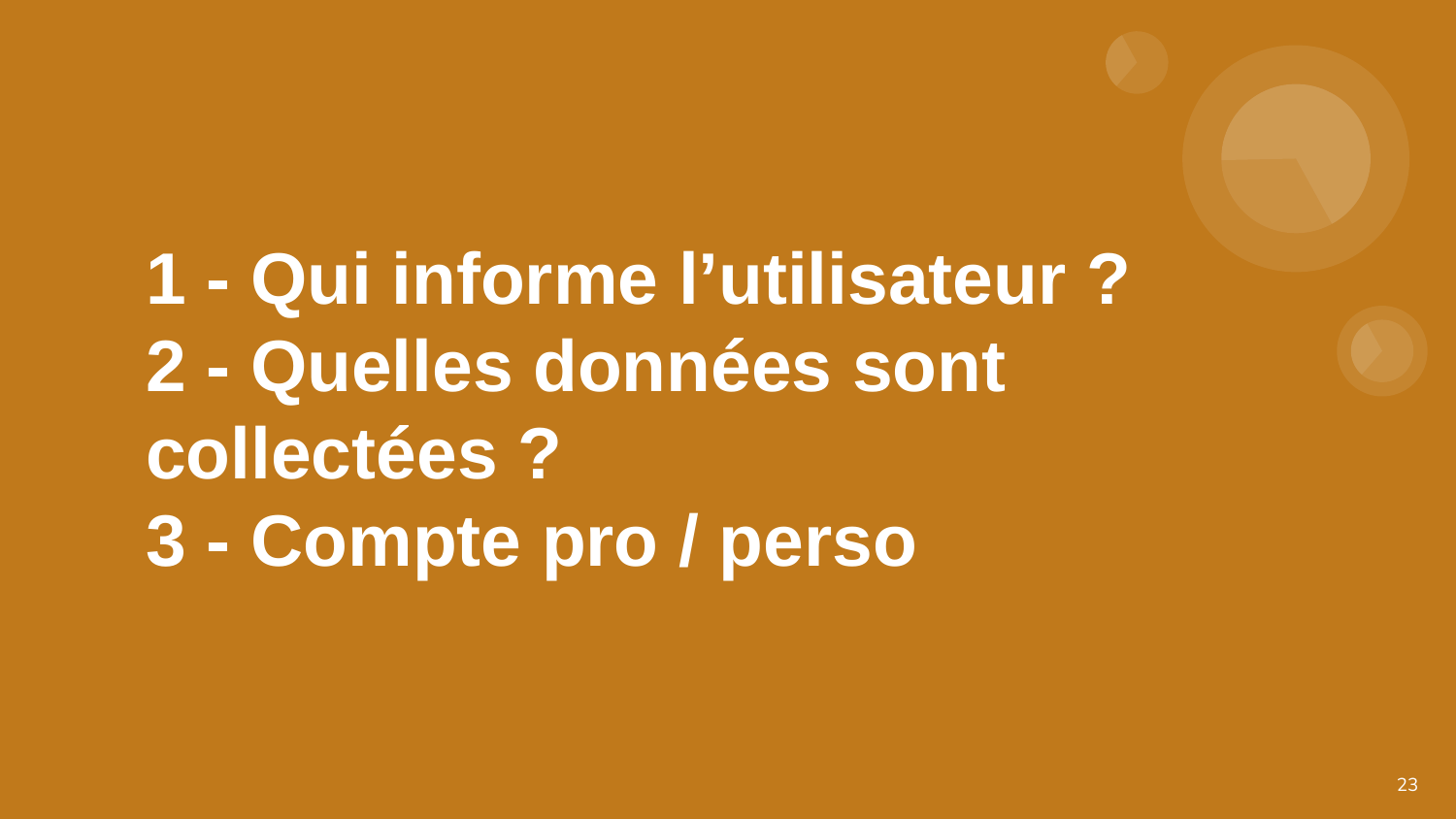

# 1 - Qui informe l’utilisateur ?
2 - Quelles données sont collectées ?
3 - Compte pro / perso
23